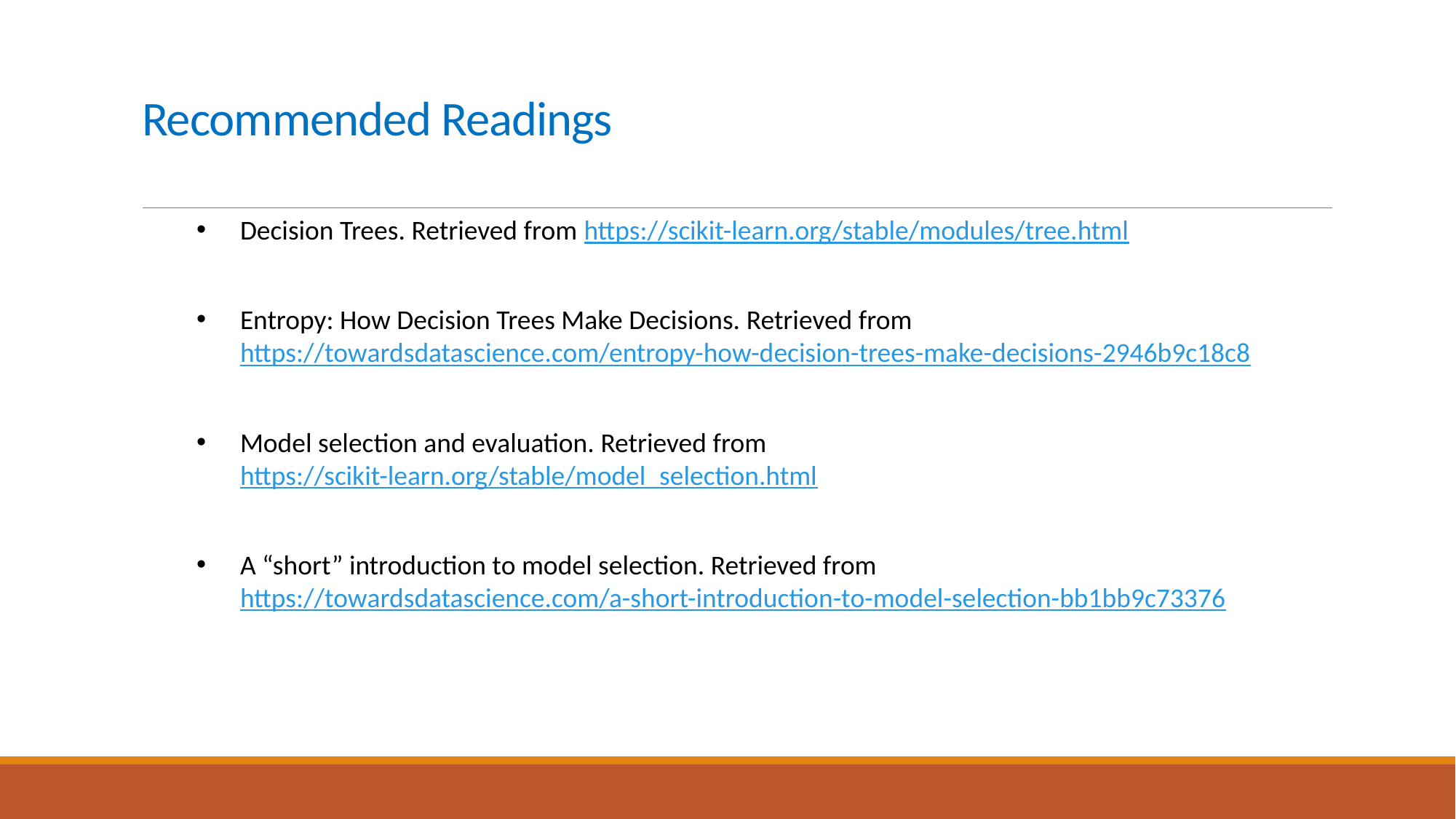

# Recommended Readings
Decision Trees. Retrieved from https://scikit-learn.org/stable/modules/tree.html

Entropy: How Decision Trees Make Decisions. Retrieved from https://towardsdatascience.com/entropy-how-decision-trees-make-decisions-2946b9c18c8

Model selection and evaluation. Retrieved from https://scikit-learn.org/stable/model_selection.html

A “short” introduction to model selection. Retrieved from https://towardsdatascience.com/a-short-introduction-to-model-selection-bb1bb9c73376